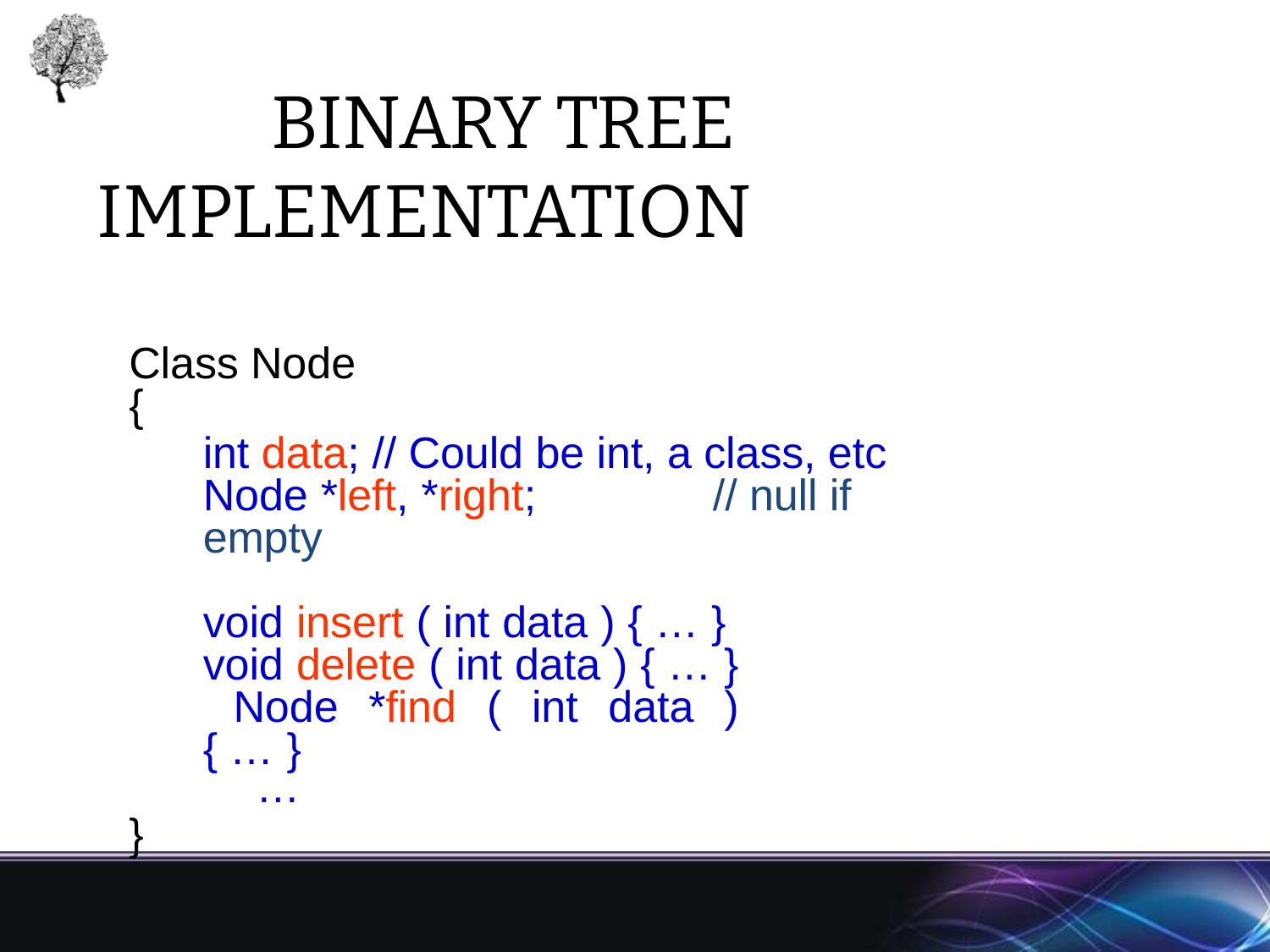

# Binary Tree Implementation
Class Node
{
int data; // Could be int, a class, etc  Node *left, *right;	// null if empty
void insert ( int data ) { … }  void delete ( int data ) { … }  Node *find ( int data ) { … }
…
}